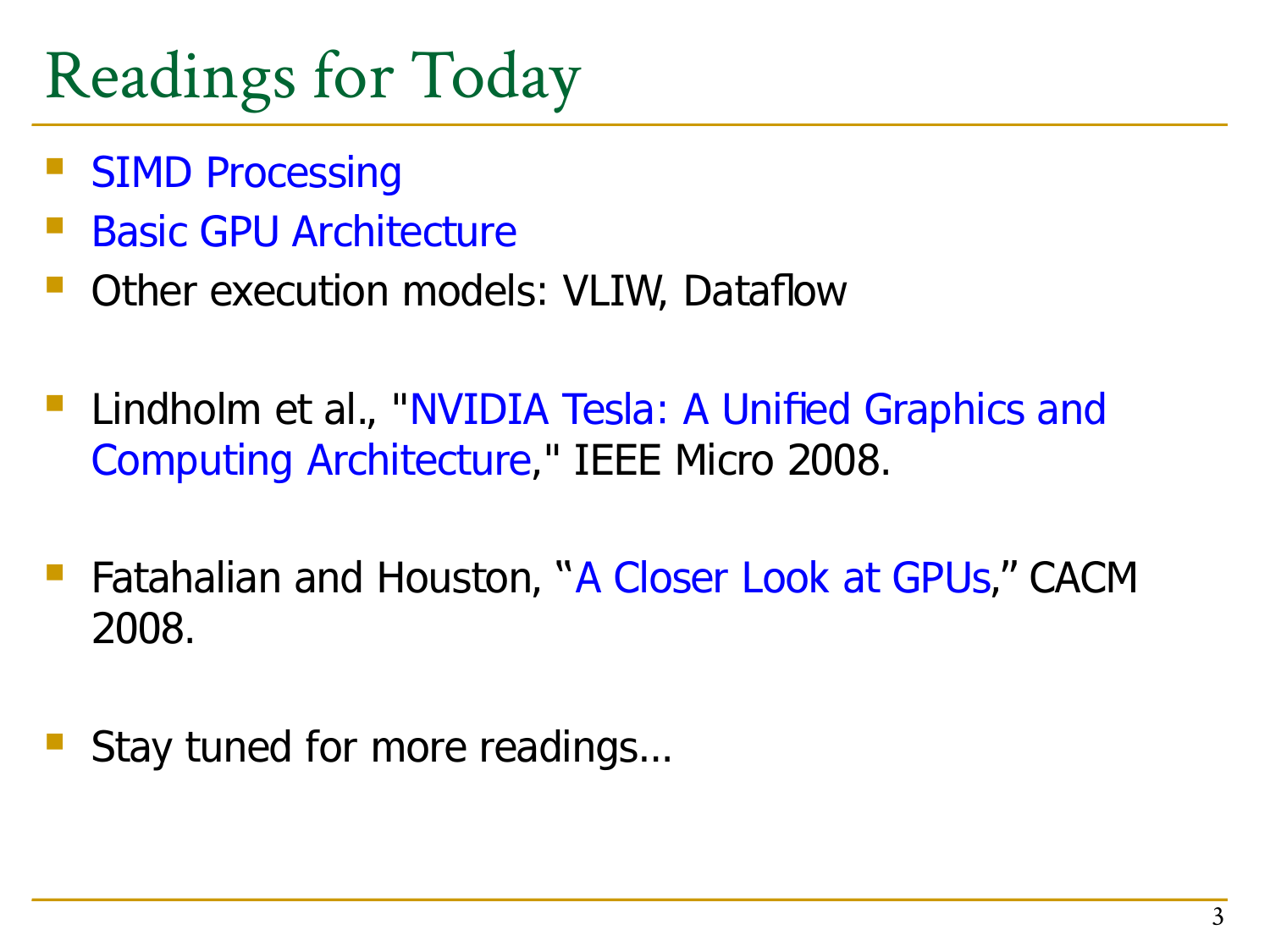

# Readings for Today
SIMD Processing
Basic GPU Architecture
Other execution models: VLIW, Dataflow

Lindholm et al., "NVIDIA Tesla: A Unified Graphics and Computing Architecture," IEEE Micro 2008.

Fatahalian and Houston, “A Closer Look at GPUs,” CACM 2008.

Stay tuned for more readings…
3